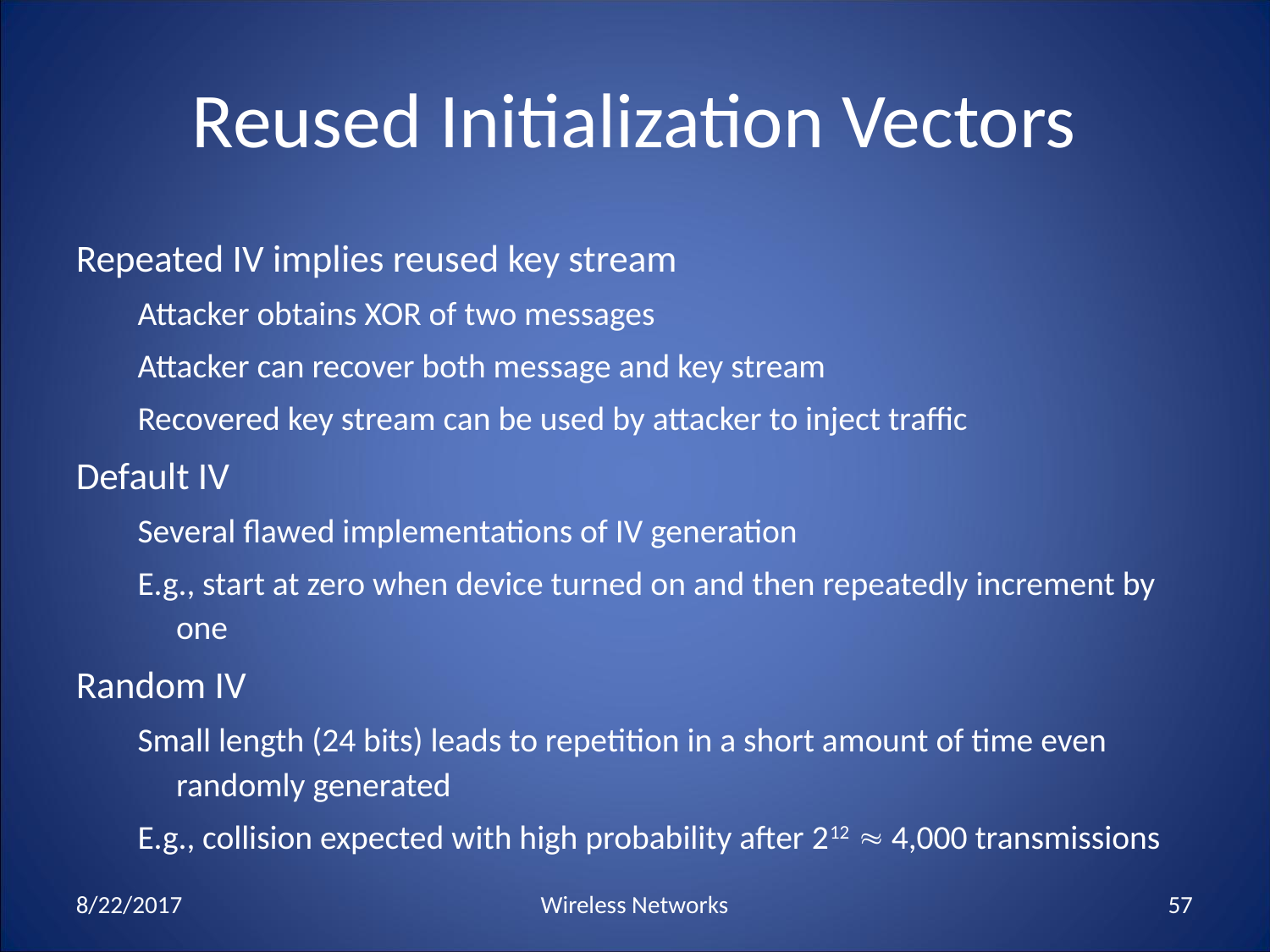

# Reused Initialization Vectors
Repeated IV implies reused key stream
Attacker obtains XOR of two messages
Attacker can recover both message and key stream
Recovered key stream can be used by attacker to inject traffic
Default IV
Several flawed implementations of IV generation
E.g., start at zero when device turned on and then repeatedly increment by one
Random IV
Small length (24 bits) leads to repetition in a short amount of time even randomly generated
E.g., collision expected with high probability after 212 ≈ 4,000 transmissions
8/22/2017
Wireless Networks
57